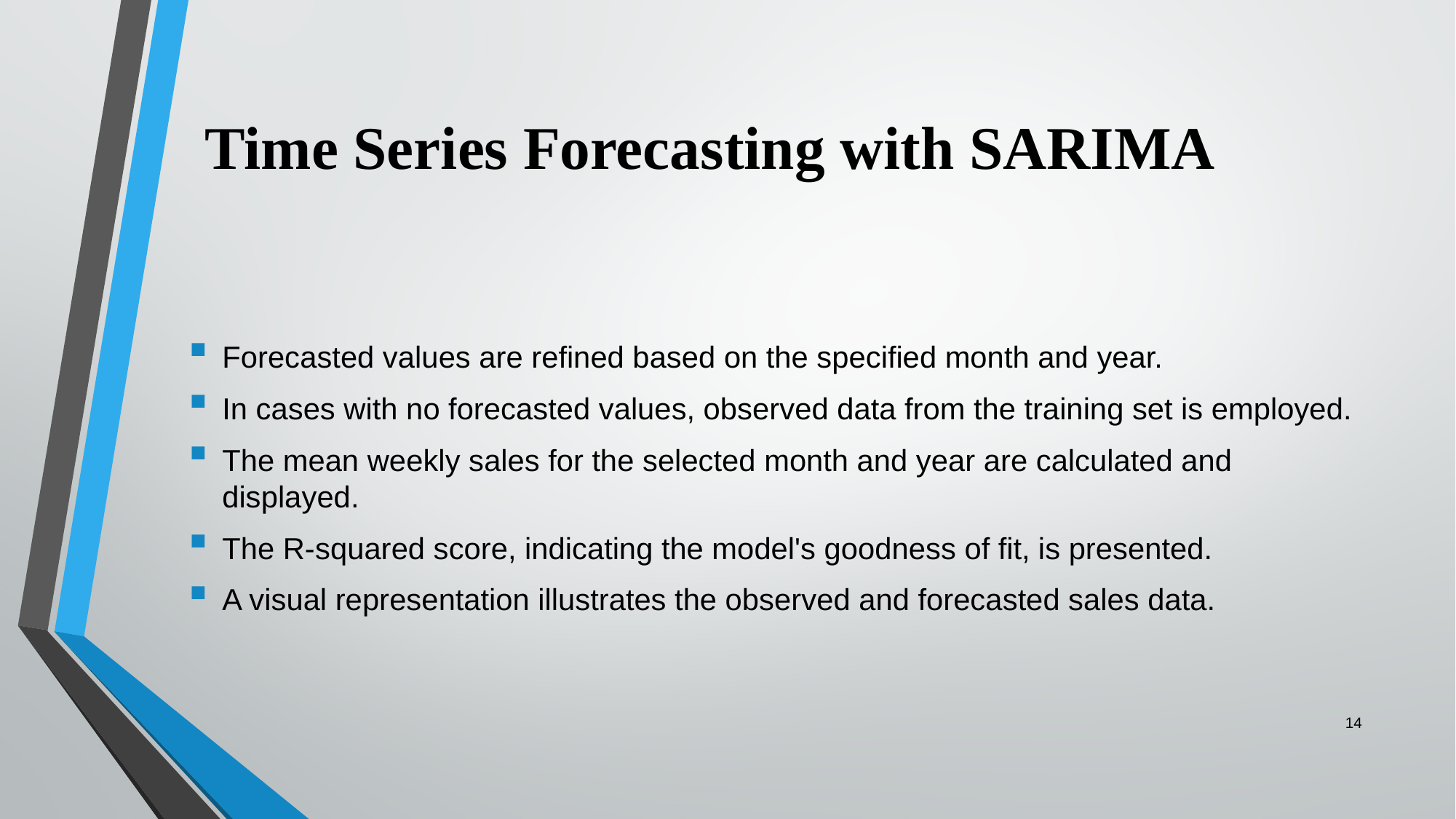

# Time Series Forecasting with SARIMA
Forecasted values are refined based on the specified month and year.
In cases with no forecasted values, observed data from the training set is employed.
The mean weekly sales for the selected month and year are calculated and displayed.
The R-squared score, indicating the model's goodness of fit, is presented.
A visual representation illustrates the observed and forecasted sales data.

14